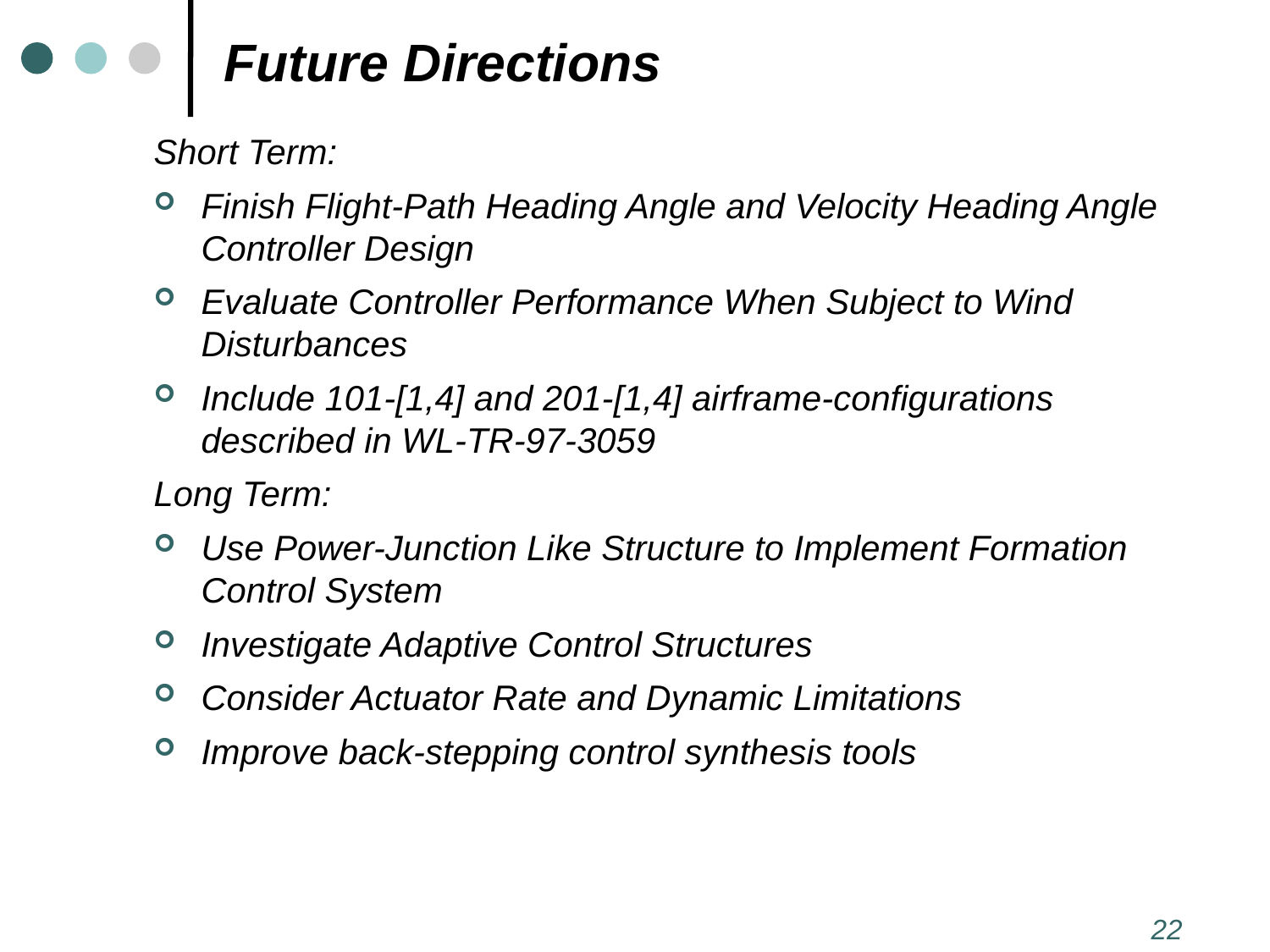

Future Directions
Short Term:
Finish Flight-Path Heading Angle and Velocity Heading Angle Controller Design
Evaluate Controller Performance When Subject to Wind Disturbances
Include 101-[1,4] and 201-[1,4] airframe-configurations described in WL-TR-97-3059
Long Term:
Use Power-Junction Like Structure to Implement Formation Control System
Investigate Adaptive Control Structures
Consider Actuator Rate and Dynamic Limitations
Improve back-stepping control synthesis tools